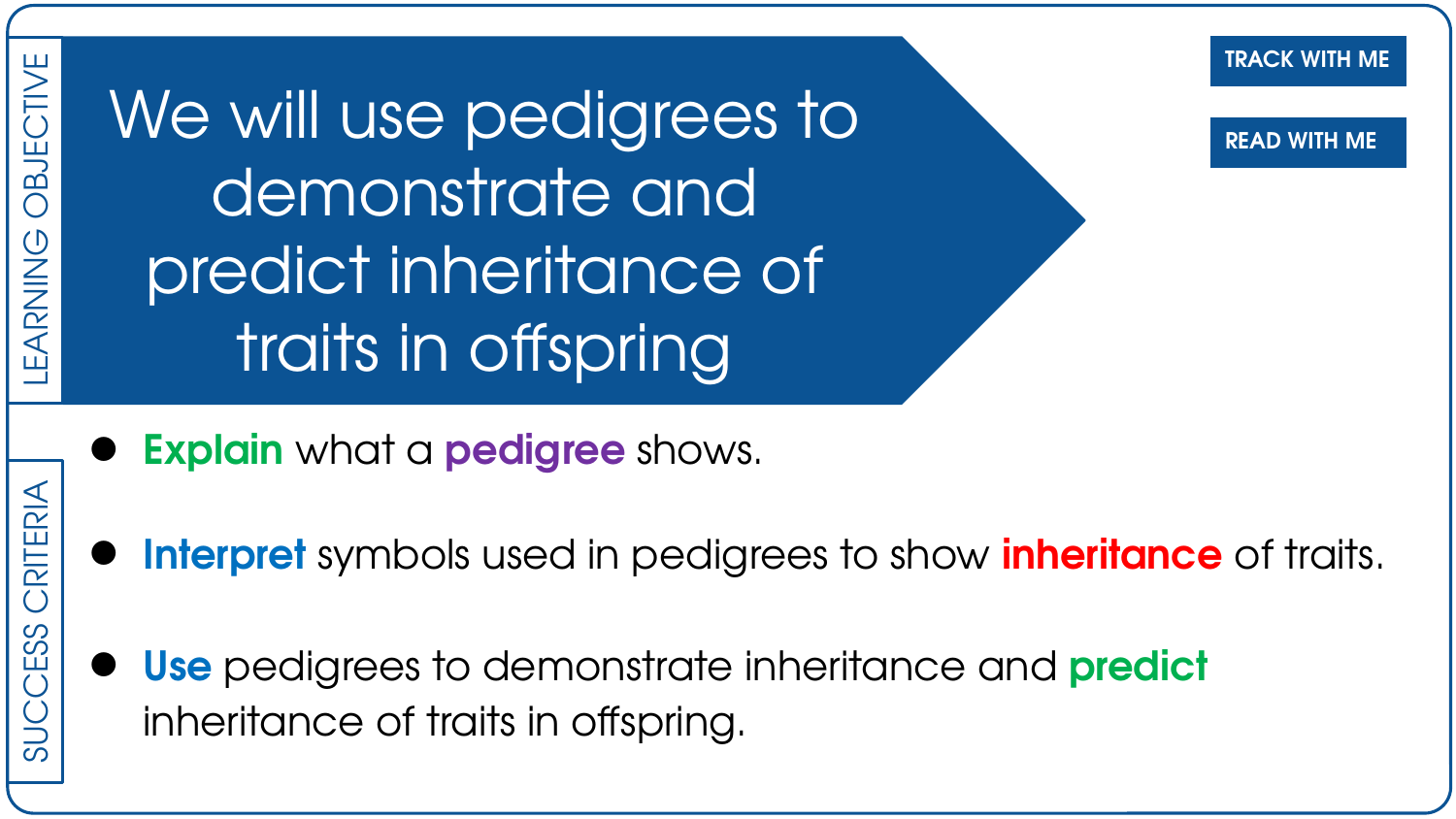

| TRACK WITH ME |
| --- |
# We will use pedigrees to demonstrate and predict inheritance of traits in offspring
| READ WITH ME |
| --- |
Explain what a pedigree shows.
Interpret symbols used in pedigrees to show inheritance of traits.
Use pedigrees to demonstrate inheritance and predict inheritance of traits in offspring.